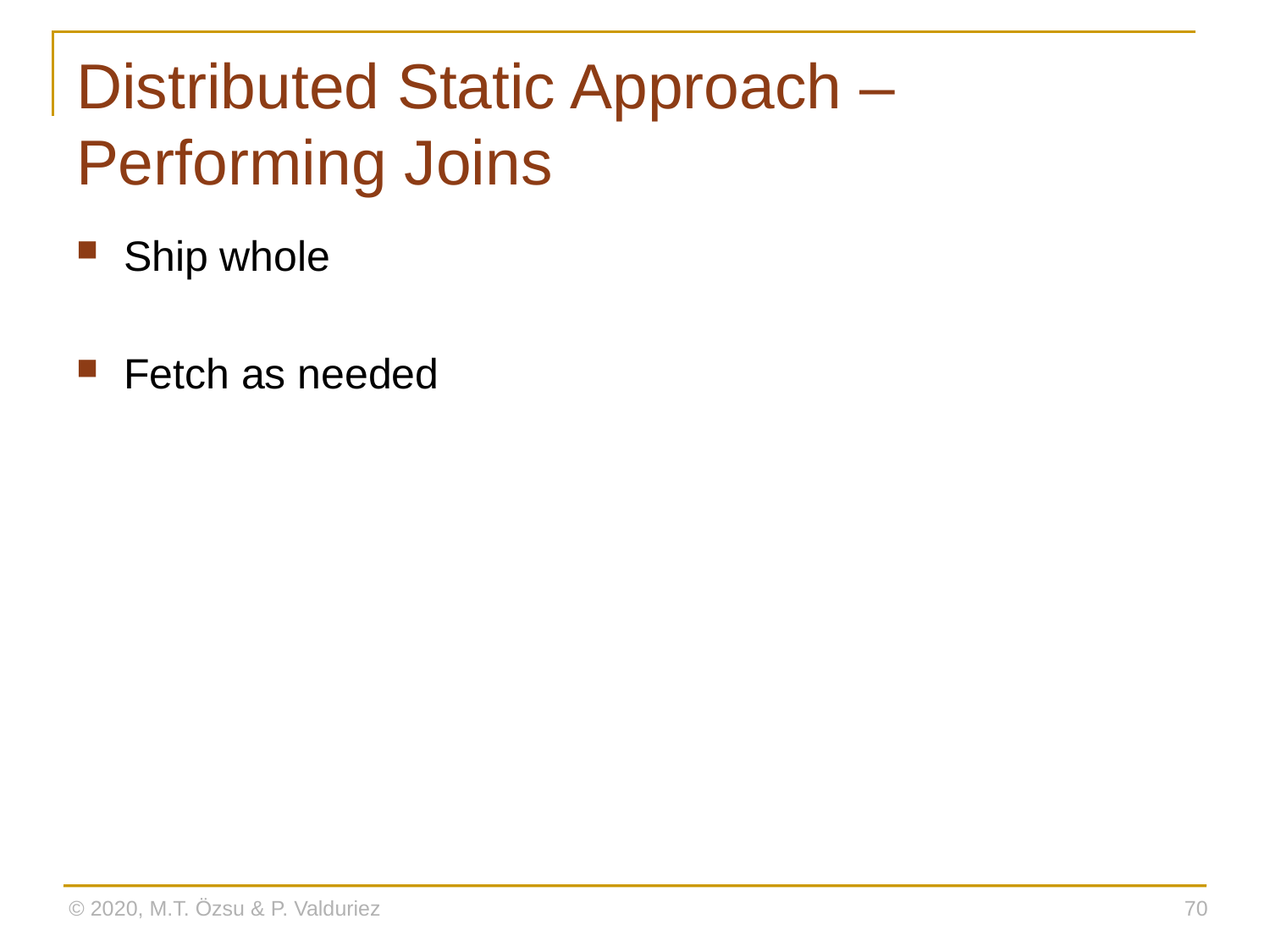

# Distributed Static Approach – Performing Joins
Ship whole

Fetch as needed

© 2020, M.T. Özsu & P. Valduriez
70